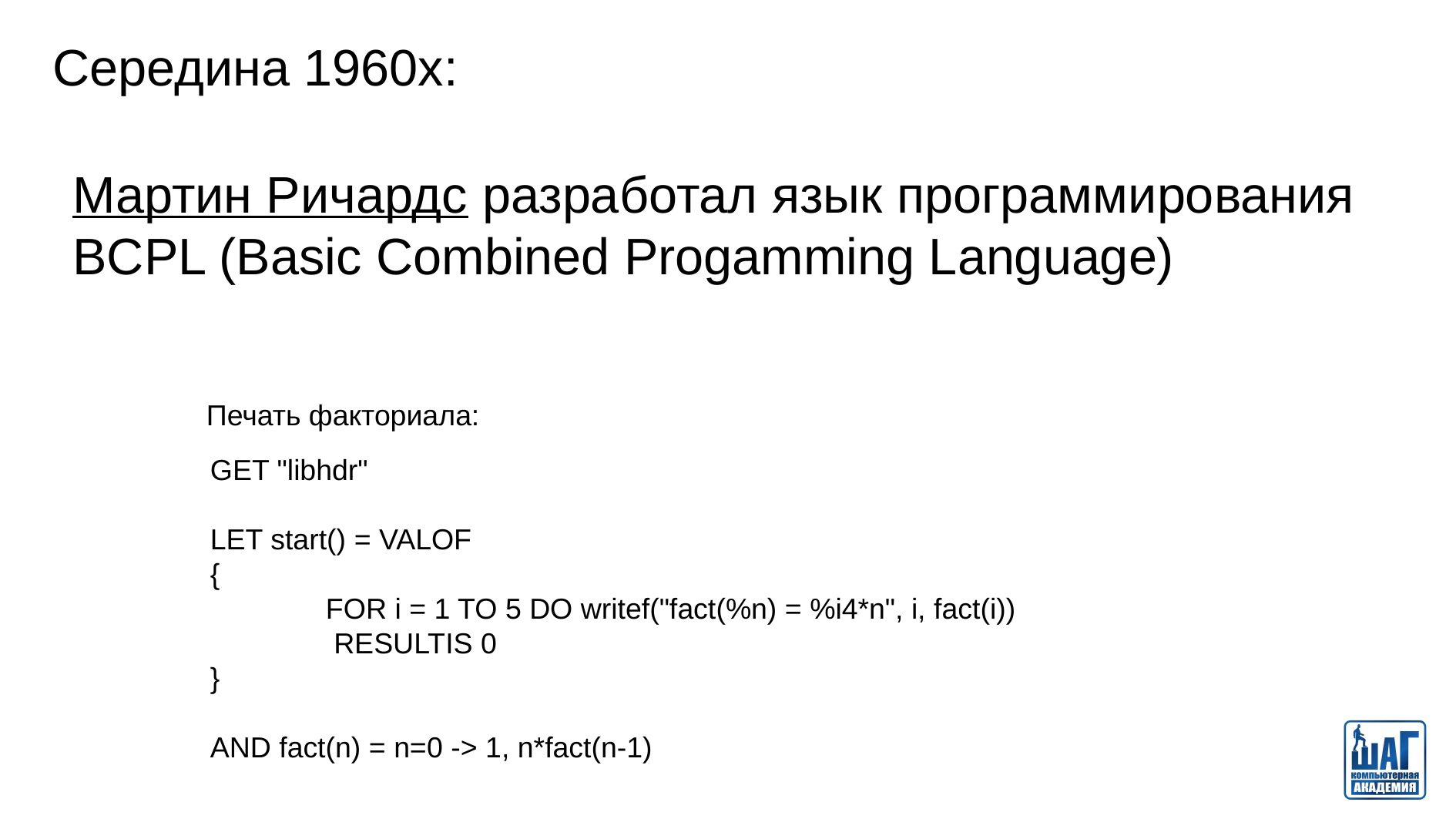

Середина 1960х:
Мартин Ричардс разработал язык программирования BCPL (Basic Combined Progamming Language)
Печать факториала:
GET "libhdr"

LET start() = VALOF
{
	FOR i = 1 TO 5 DO writef("fact(%n) = %i4*n", i, fact(i))
	 RESULTIS 0
}

AND fact(n) = n=0 -> 1, n*fact(n-1)